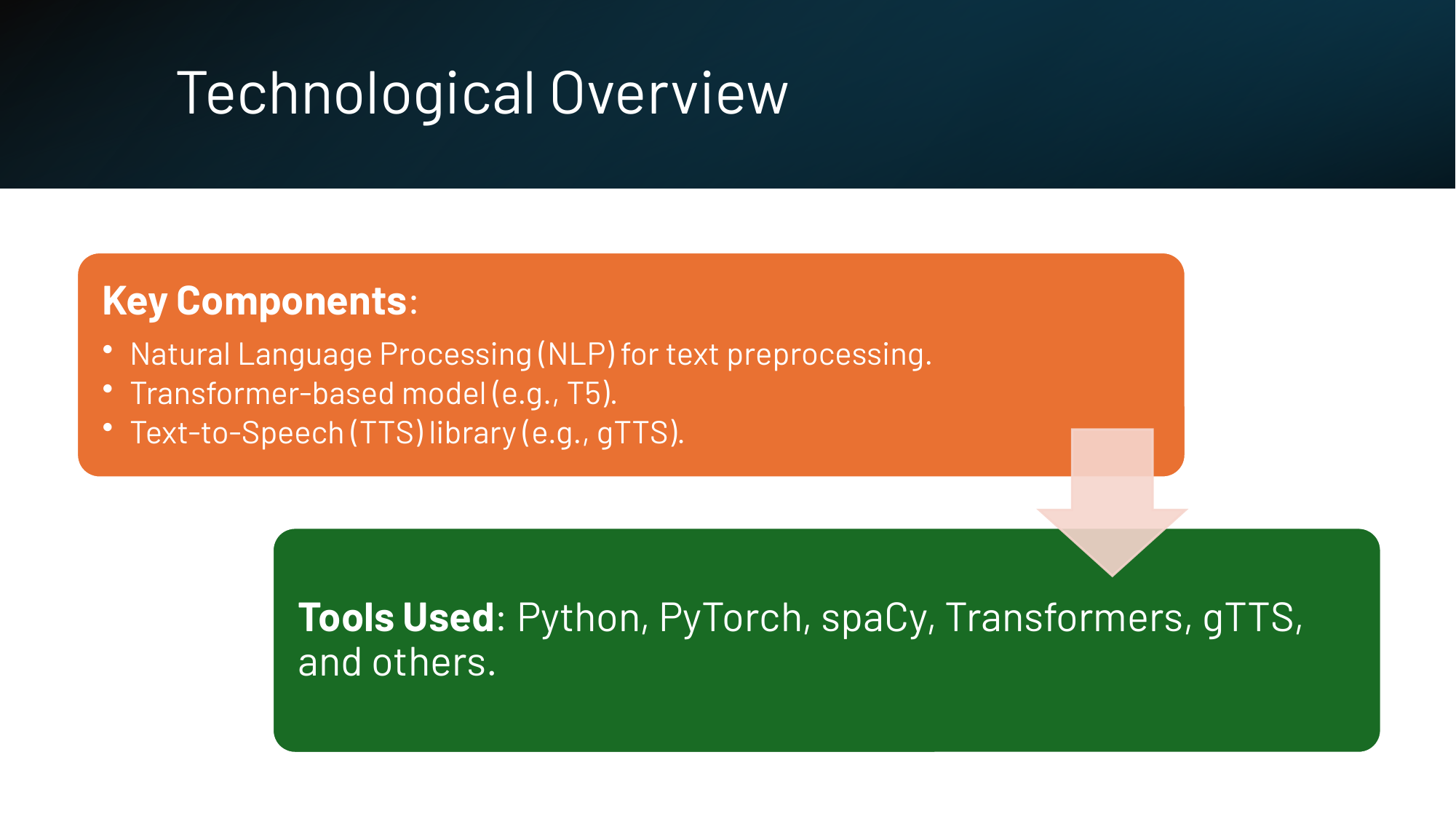

# Technological Overview
Key Components:
Natural Language Processing (NLP) for text preprocessing.
Transformer-based model (e.g., T5).
Text-to-Speech (TTS) library (e.g., gTTS).
Tools Used: Python, PyTorch, spaCy, Transformers, gTTS, and others.